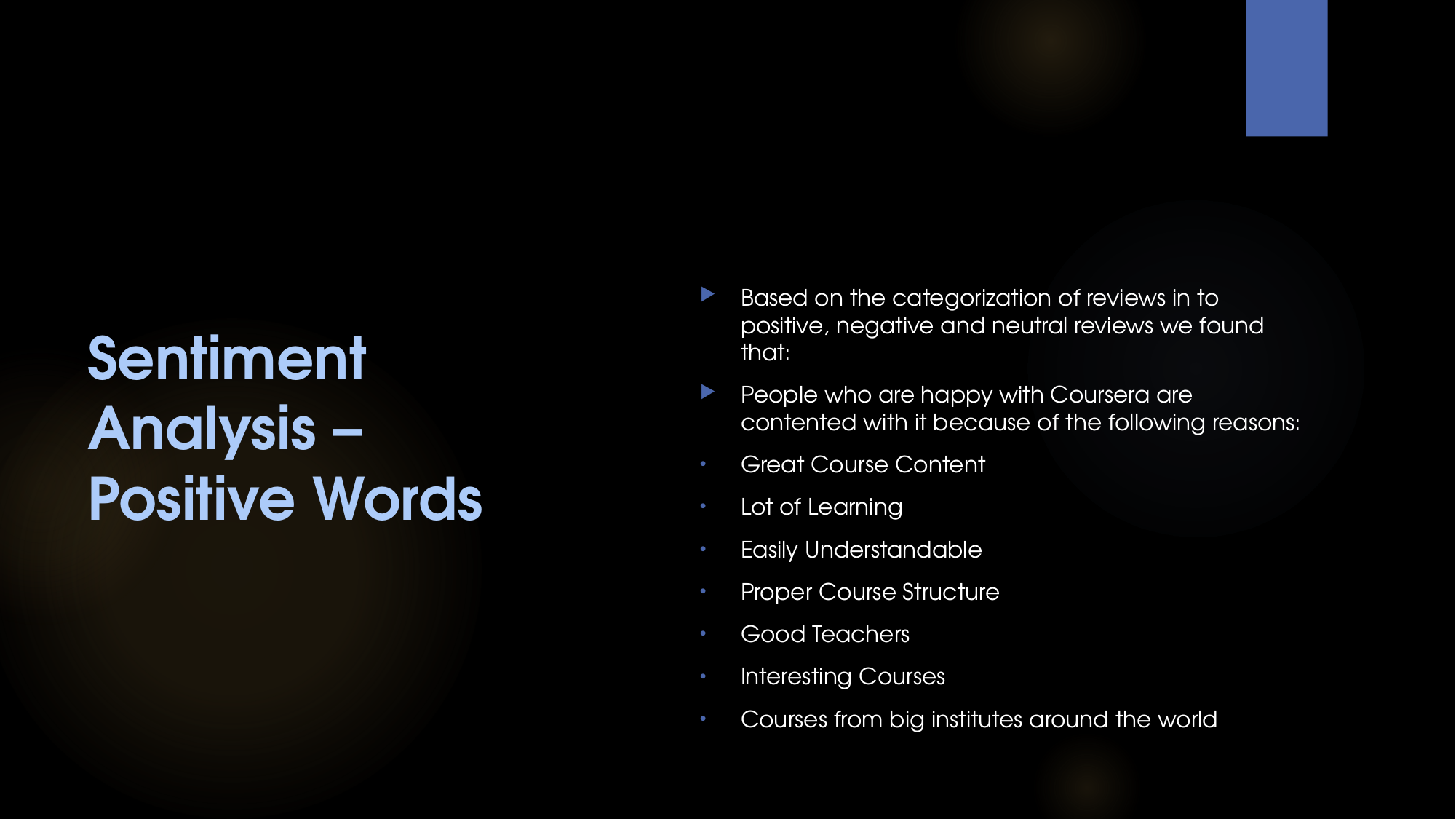

Based on the categorization of reviews in to positive, negative and neutral reviews we found that:
People who are happy with Coursera are contented with it because of the following reasons:
Great Course Content
Lot of Learning
Easily Understandable
Proper Course Structure
Good Teachers
Interesting Courses
Courses from big institutes around the world

# Sentiment Analysis – Positive Words